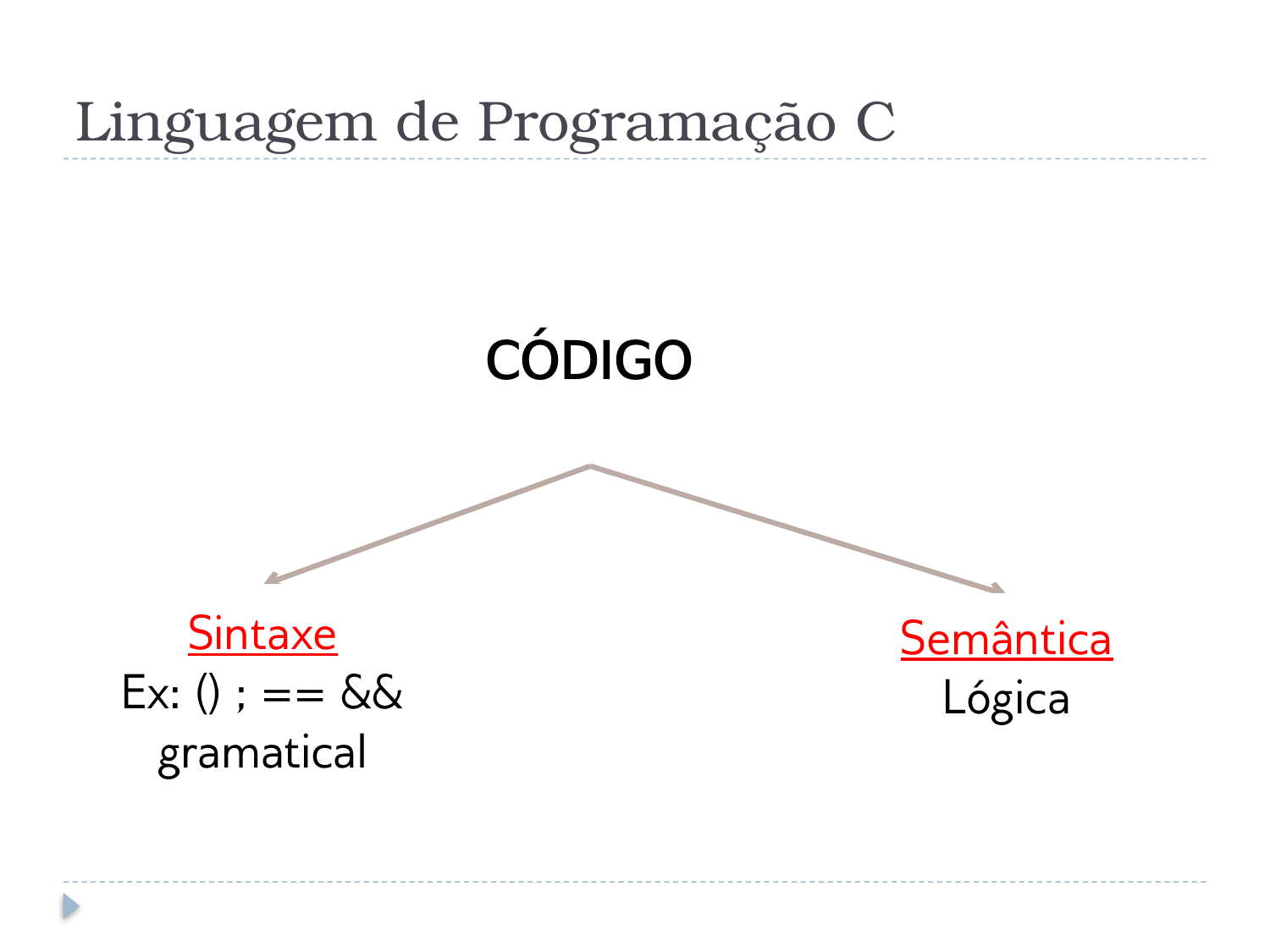

# Linguagem de Programação C
CÓDIGO
Sintaxe
Ex: () ; == &&
gramatical
Semântica
Lógica